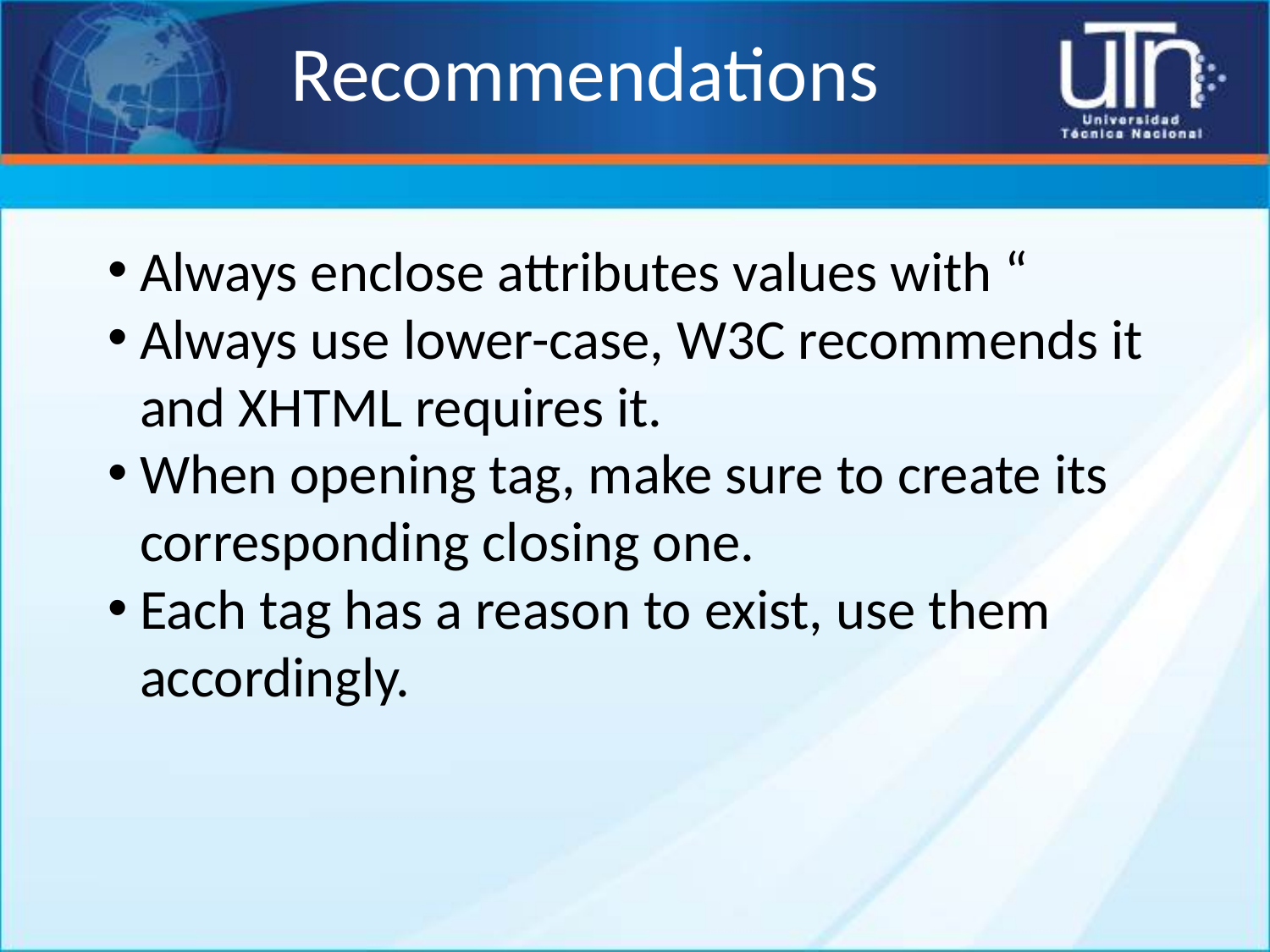

# Recommendations
Always enclose attributes values with “
Always use lower-case, W3C recommends it and XHTML requires it.
When opening tag, make sure to create its corresponding closing one.
Each tag has a reason to exist, use them accordingly.